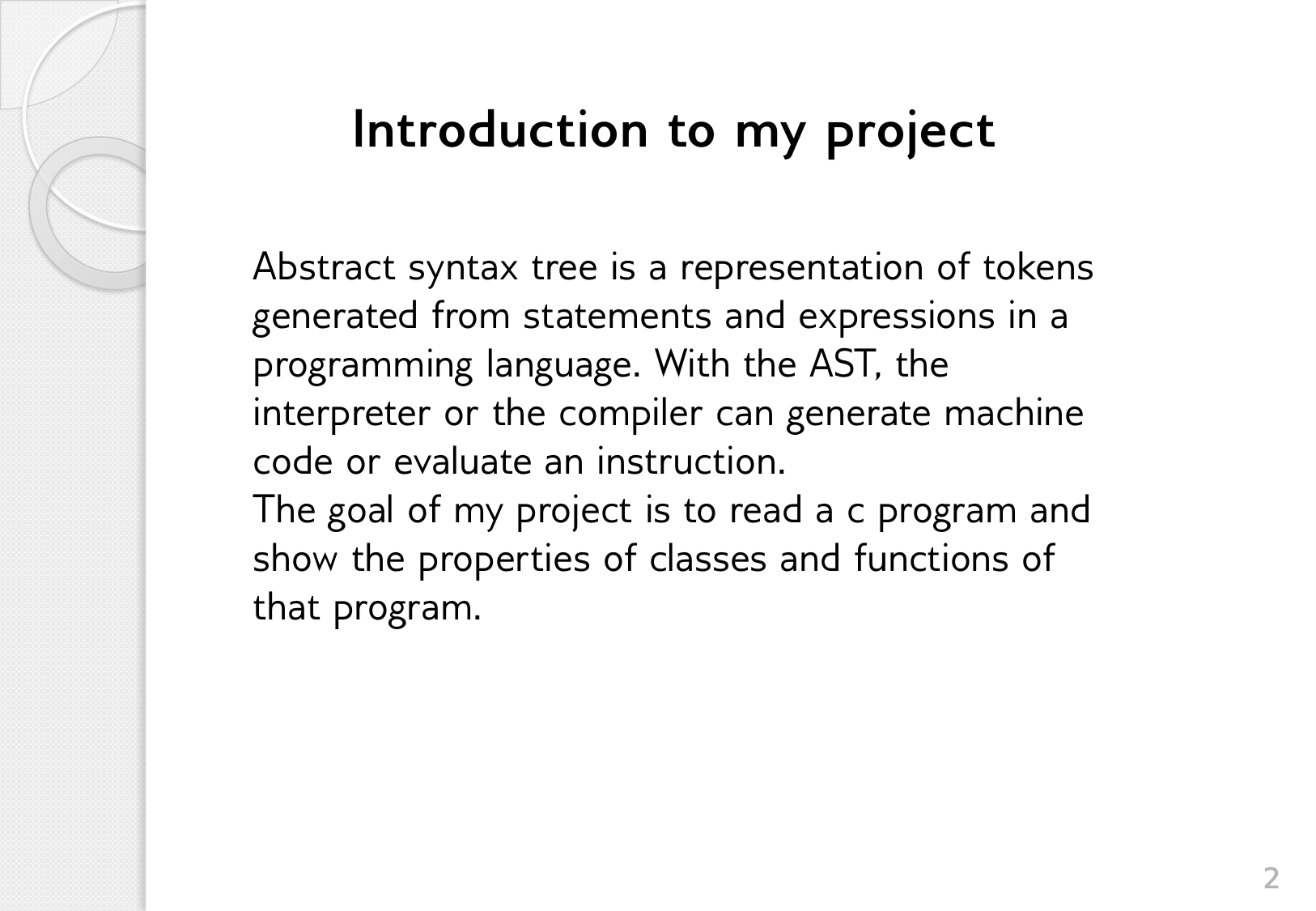

Introduction to my project
Abstract syntax tree is a representation of tokens generated from statements and expressions in a programming language. With the AST, the interpreter or the compiler can generate machine code or evaluate an instruction.
The goal of my project is to read a c program and show the properties of classes and functions of that program.

2